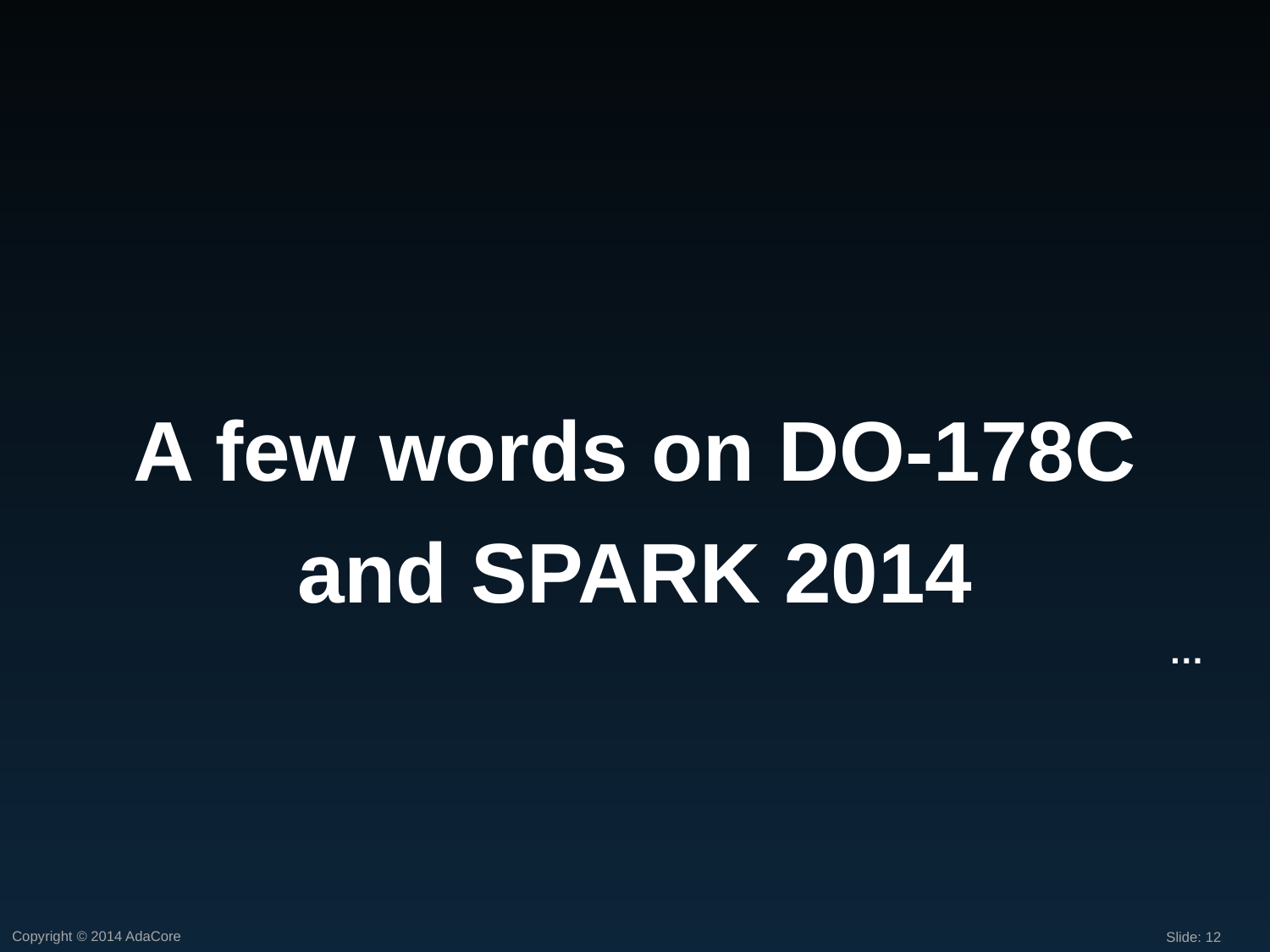

A few words on DO-178C and SPARK 2014
…